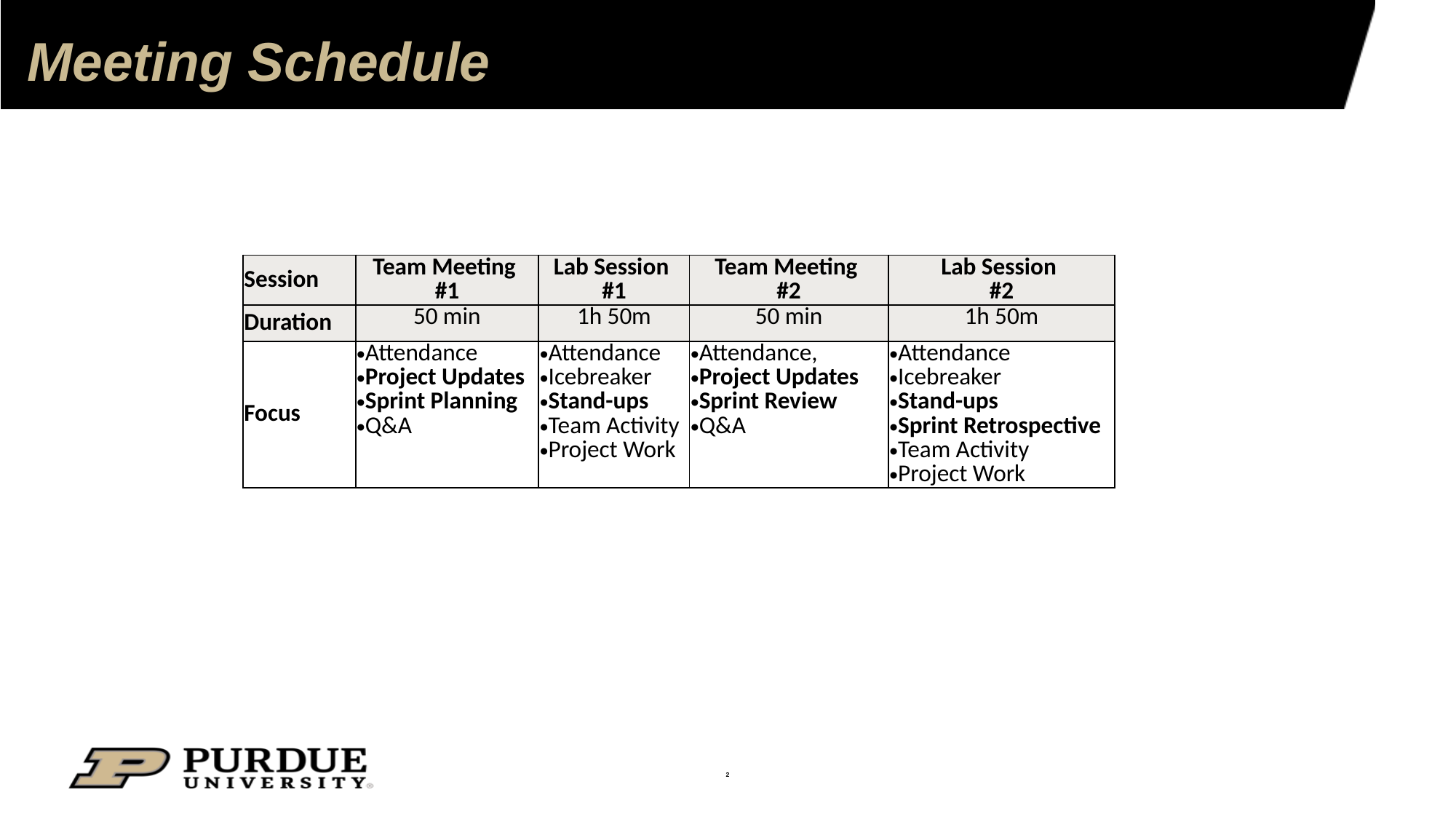

# Meeting Schedule
| Session | Team Meeting #1 | Lab Session #1 | Team Meeting #2 | Lab Session #2 |
| --- | --- | --- | --- | --- |
| Duration | 50 min | 1h 50m | 50 min | 1h 50m |
| Focus | Attendance Project Updates Sprint Planning Q&A | Attendance Icebreaker Stand-ups Team Activity Project Work | Attendance, Project Updates Sprint Review Q&A | Attendance Icebreaker Stand-ups Sprint Retrospective Team Activity Project Work |
2